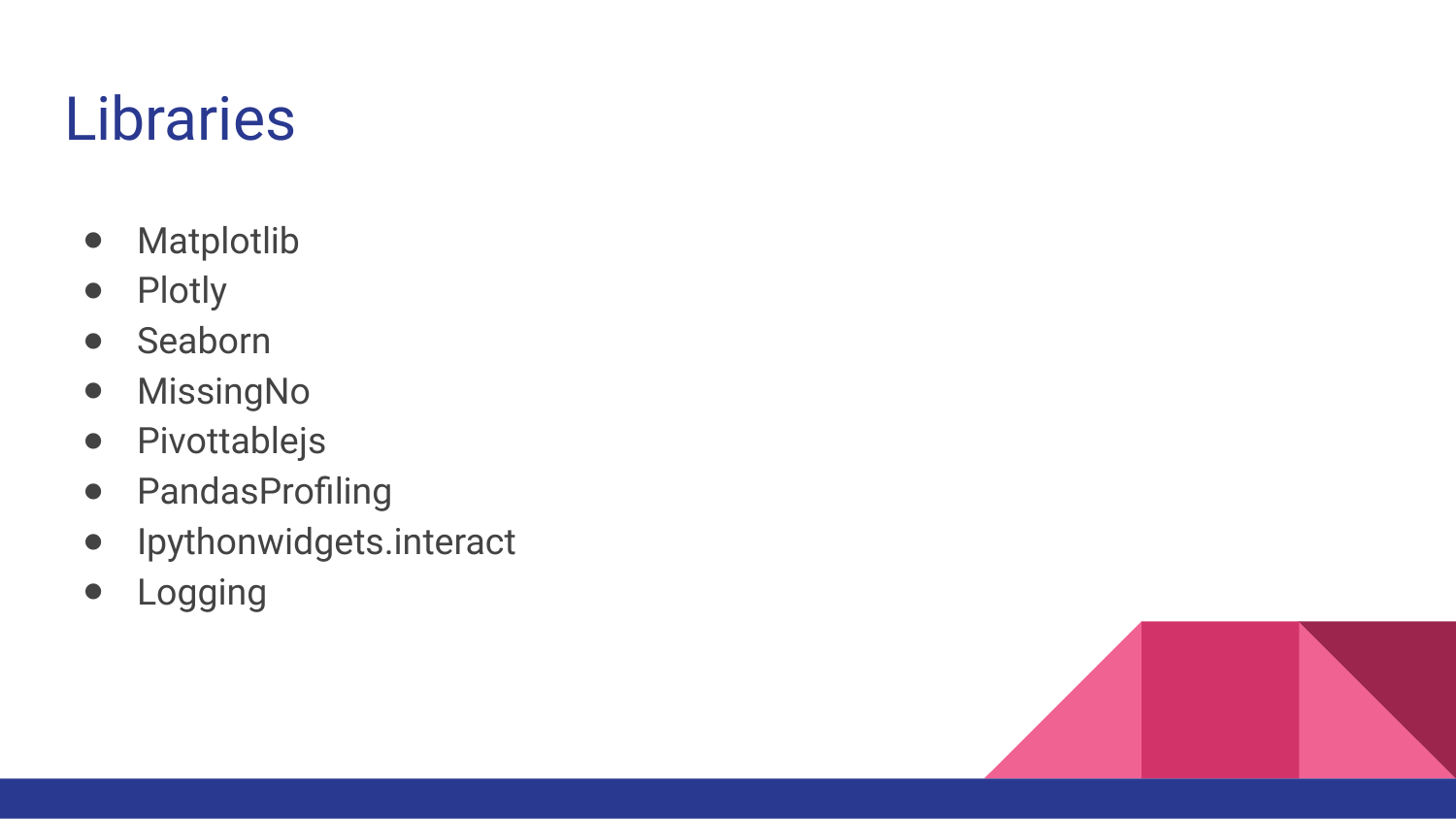

# Libraries
Matplotlib
Plotly
Seaborn
MissingNo
Pivottablejs
PandasProfiling
Ipythonwidgets.interact
Logging